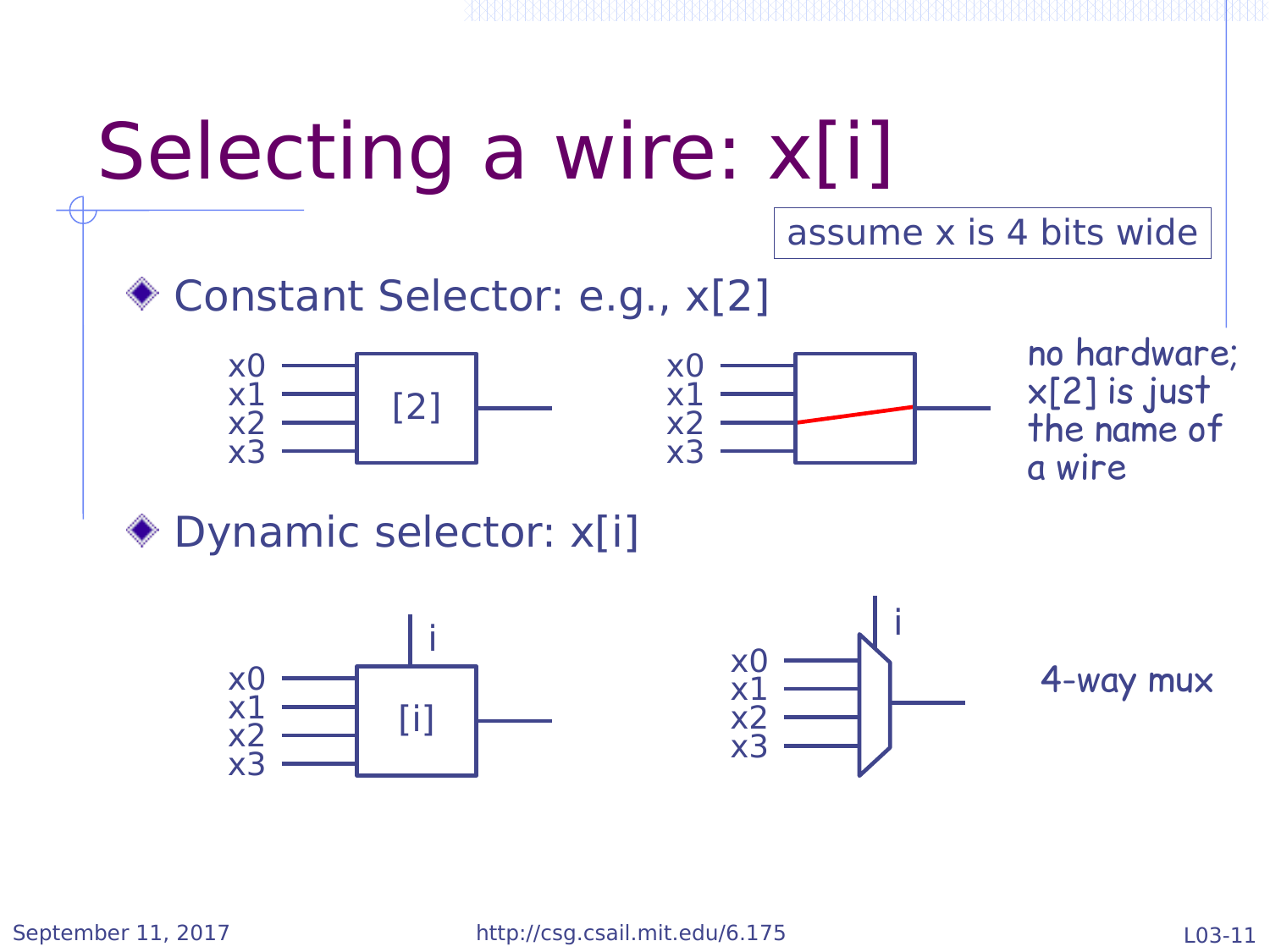

# Selecting a wire: x[i]
assume x is 4 bits wide
Constant Selector: e.g., x[2]

Dynamic selector: x[i]
no hardware; x[2] is just the name of a wire
x0

[2]
x1
x2
x3
x0

x1
x2
x3
i
x0
x1

x2
x3
i
x0

[i]
x1
x2
x3
4-way mux
September 11, 2017
http://csg.csail.mit.edu/6.175
L03-11